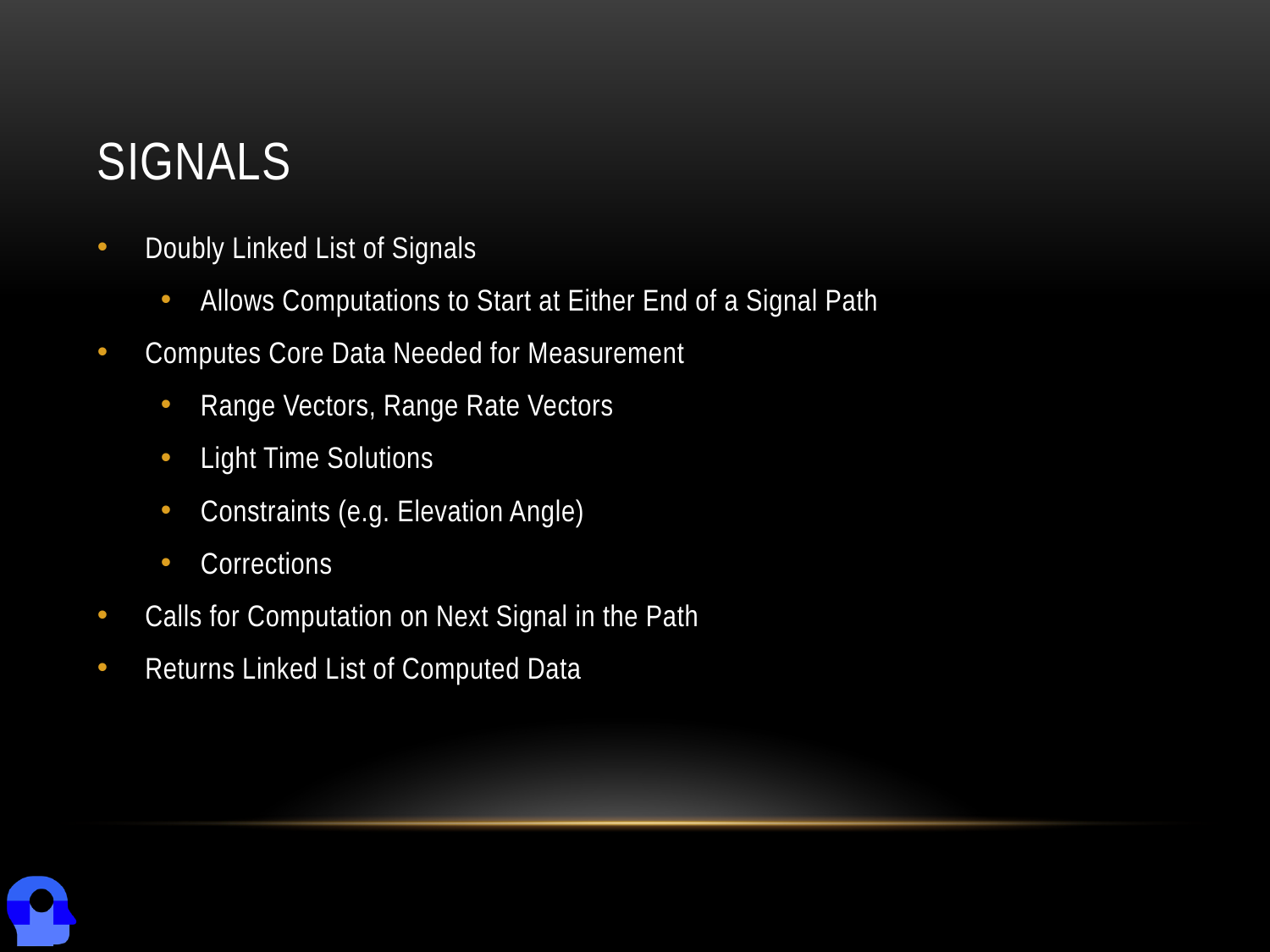

# Signals
Doubly Linked List of Signals
Allows Computations to Start at Either End of a Signal Path
Computes Core Data Needed for Measurement
Range Vectors, Range Rate Vectors
Light Time Solutions
Constraints (e.g. Elevation Angle)
Corrections
Calls for Computation on Next Signal in the Path
Returns Linked List of Computed Data